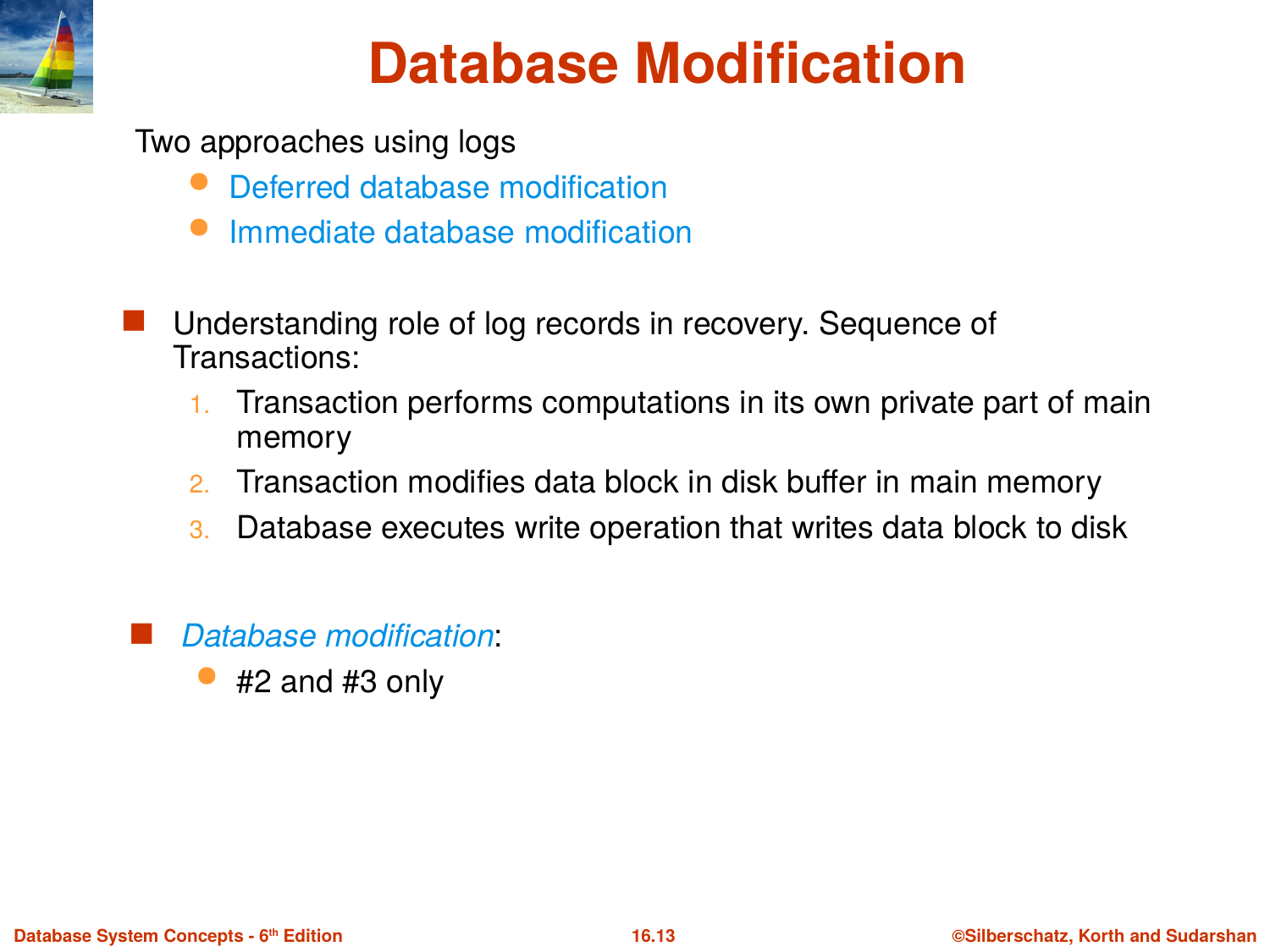

# Database Modification
 Two approaches using logs
Deferred database modification
Immediate database modification

Understanding role of log records in recovery. Sequence of Transactions:
Transaction performs computations in its own private part of main memory
Transaction modifies data block in disk buffer in main memory
Database executes write operation that writes data block to disk

Database modification:
#2 and #3 only